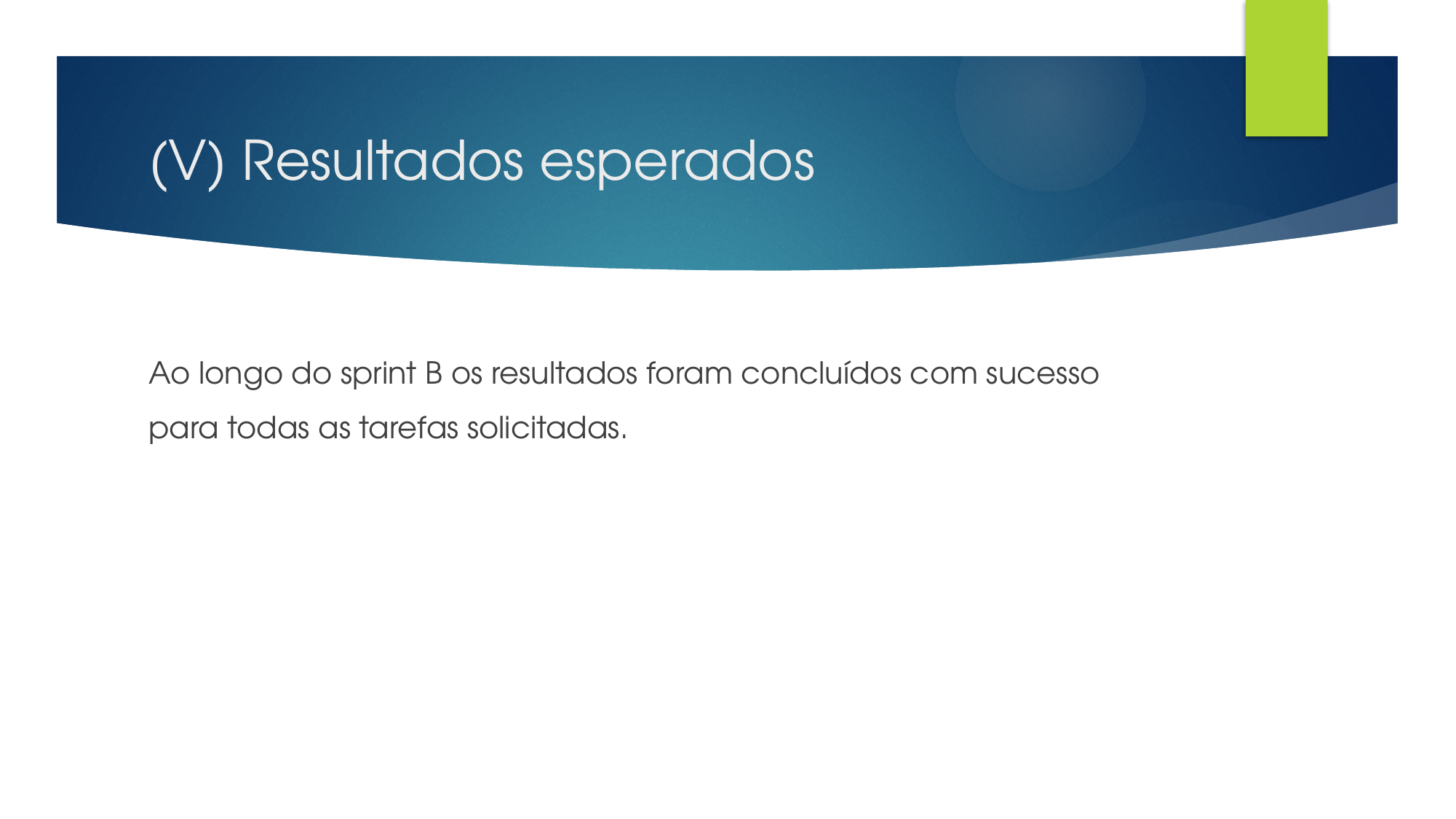

# (V) Resultados esperados
Ao longo do sprint B os resultados foram concluídos com sucesso para todas as tarefas solicitadas.